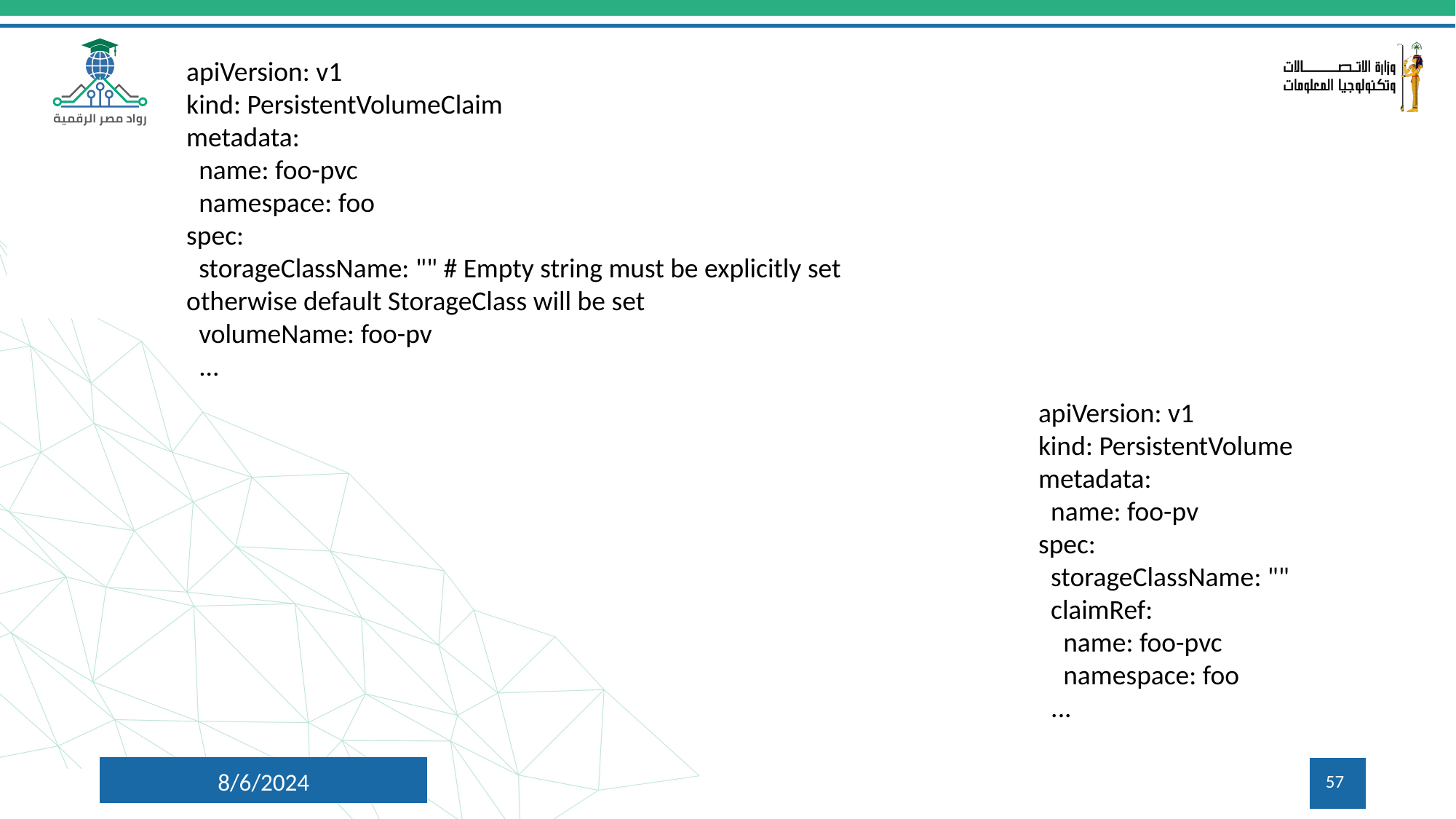

apiVersion: v1
kind: PersistentVolumeClaim
metadata:
  name: foo-pvc
  namespace: foo
spec:
  storageClassName: "" # Empty string must be explicitly set otherwise default StorageClass will be set
  volumeName: foo-pv
  ...
apiVersion: v1
kind: PersistentVolume
metadata:
  name: foo-pv
spec:
  storageClassName: ""
  claimRef:
    name: foo-pvc
    namespace: foo
  ...
8/6/2024

57